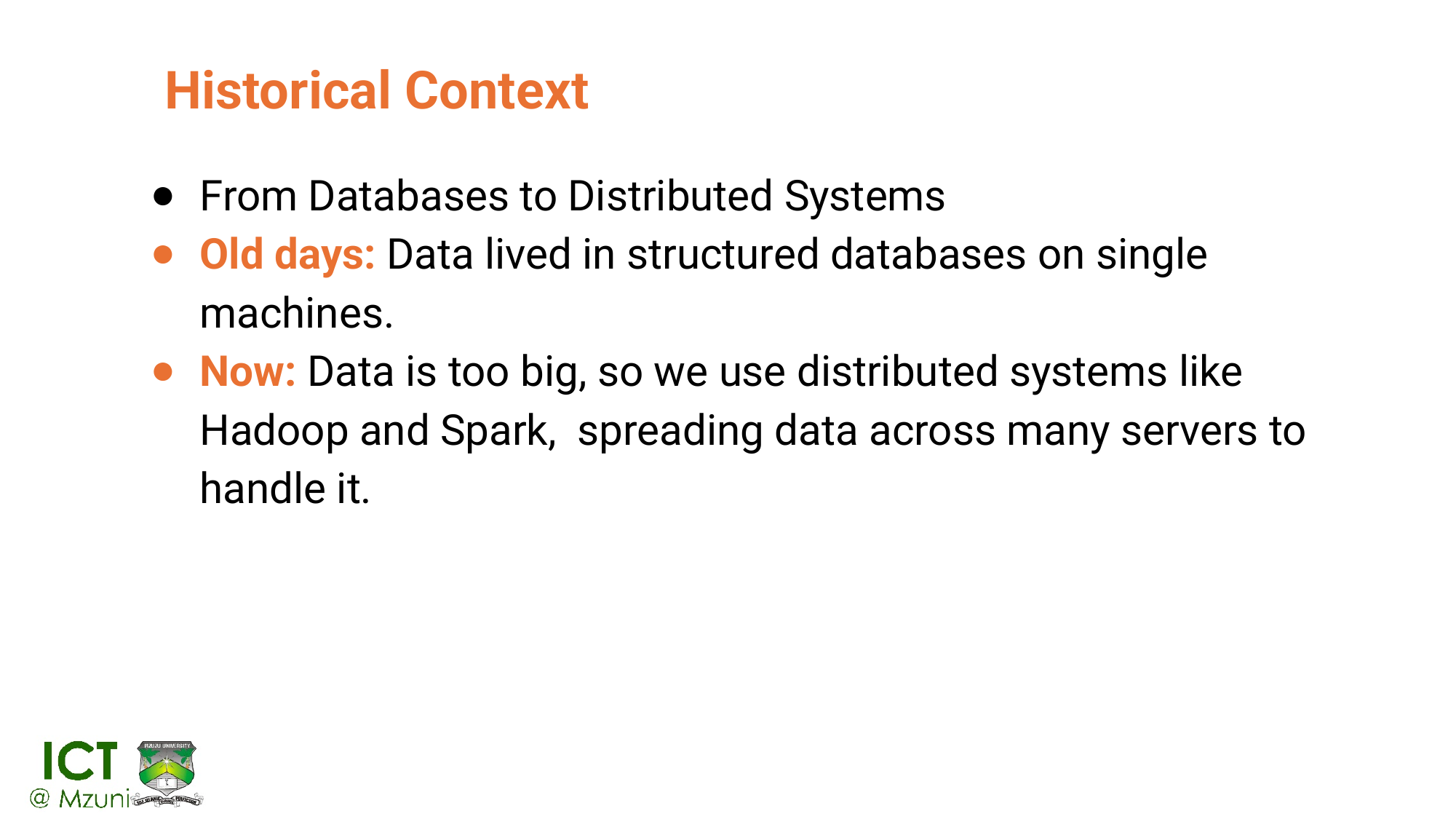

# Historical Context
From Databases to Distributed Systems
Old days: Data lived in structured databases on single machines.
Now: Data is too big, so we use distributed systems like Hadoop and Spark,  spreading data across many servers to handle it.